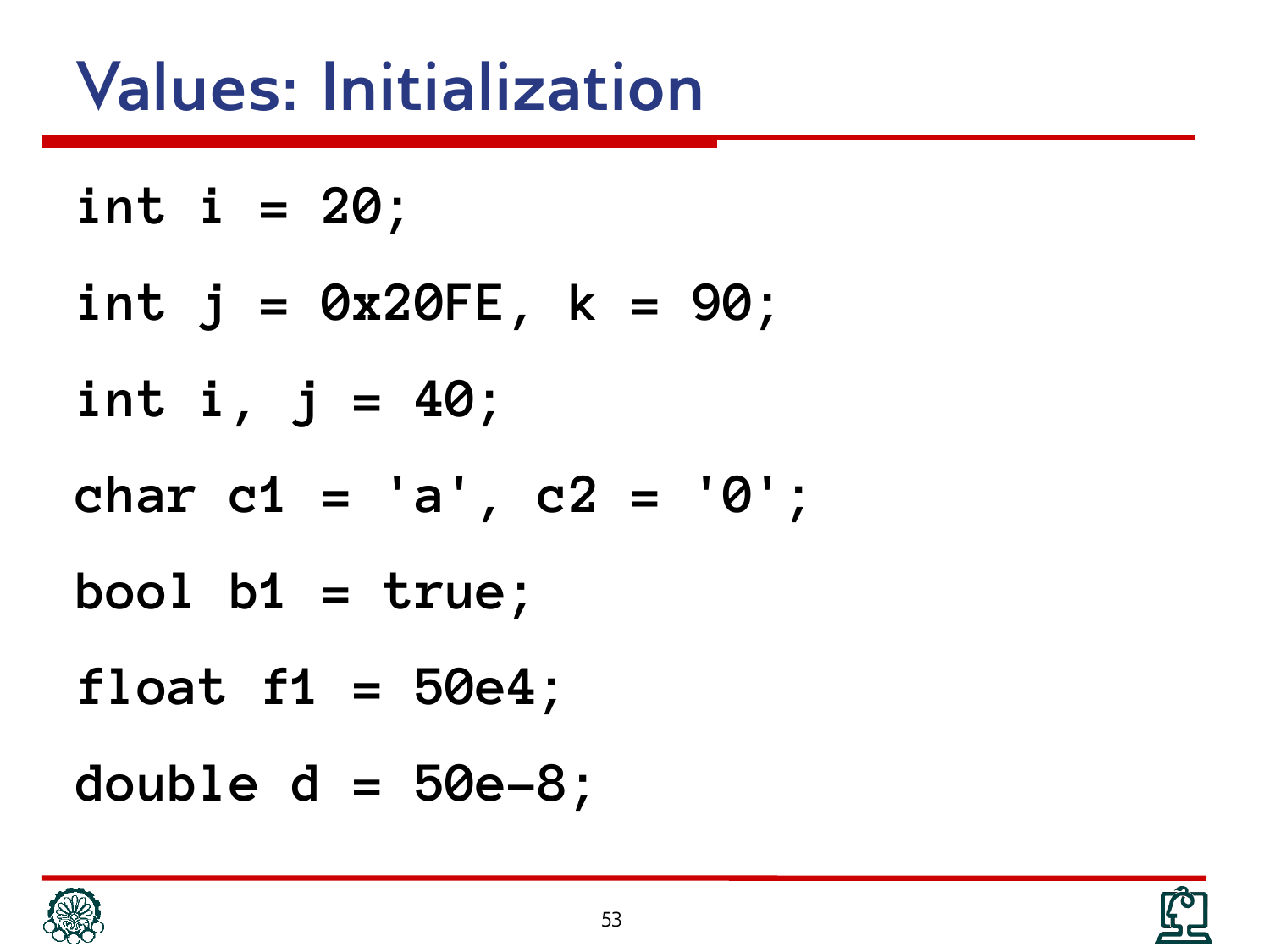

Values: Initialization
int i = 20;
int j = 0x20FE, k = 90;
int i, j = 40;
char c1 = 'a', c2 = '0';
bool b1 = true;
float f1 = 50e4;
double d = 50e-8;
53